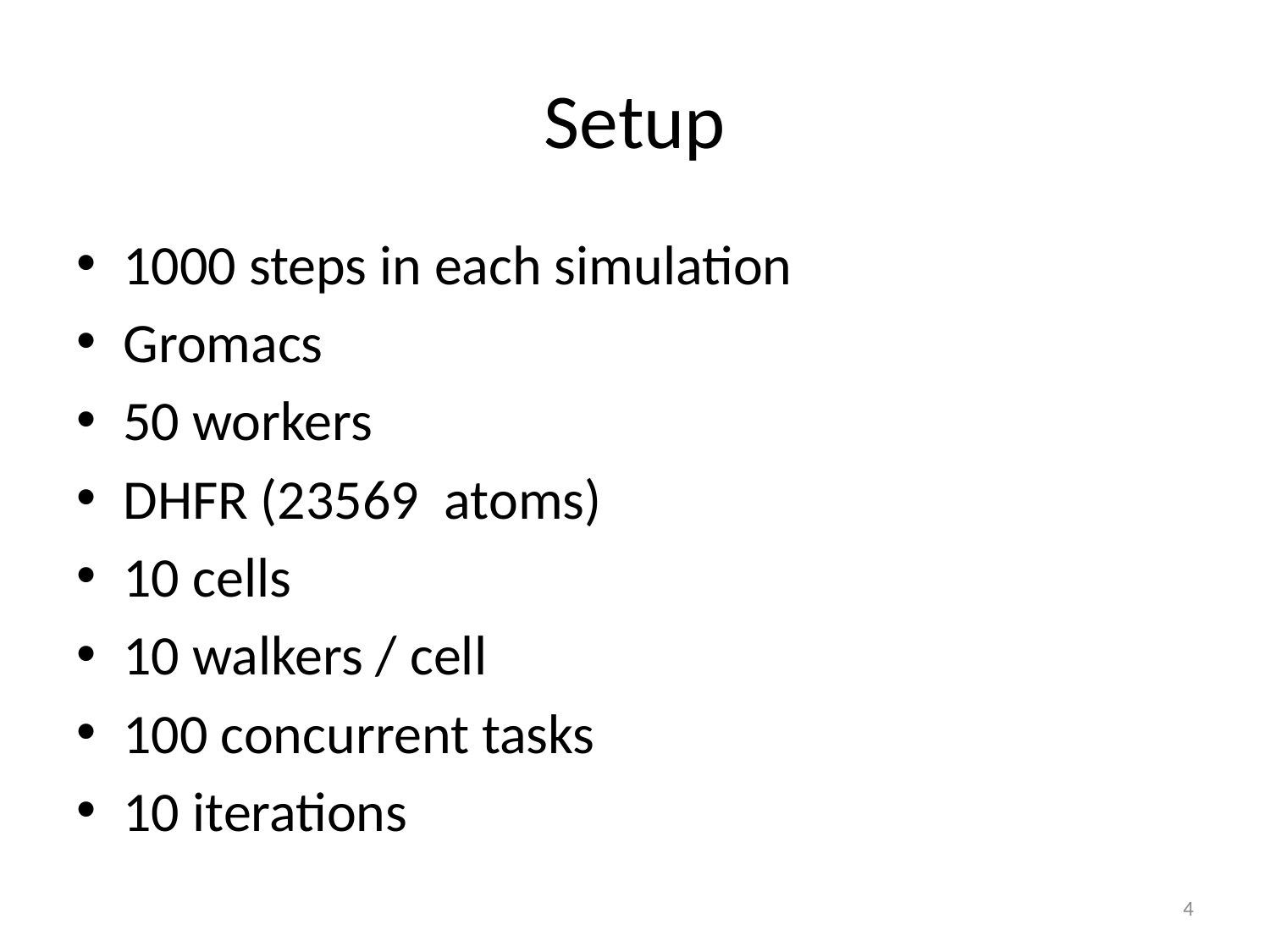

# Setup
1000 steps in each simulation
Gromacs
50 workers
DHFR (23569  atoms)
10 cells
10 walkers / cell
100 concurrent tasks
10 iterations
4